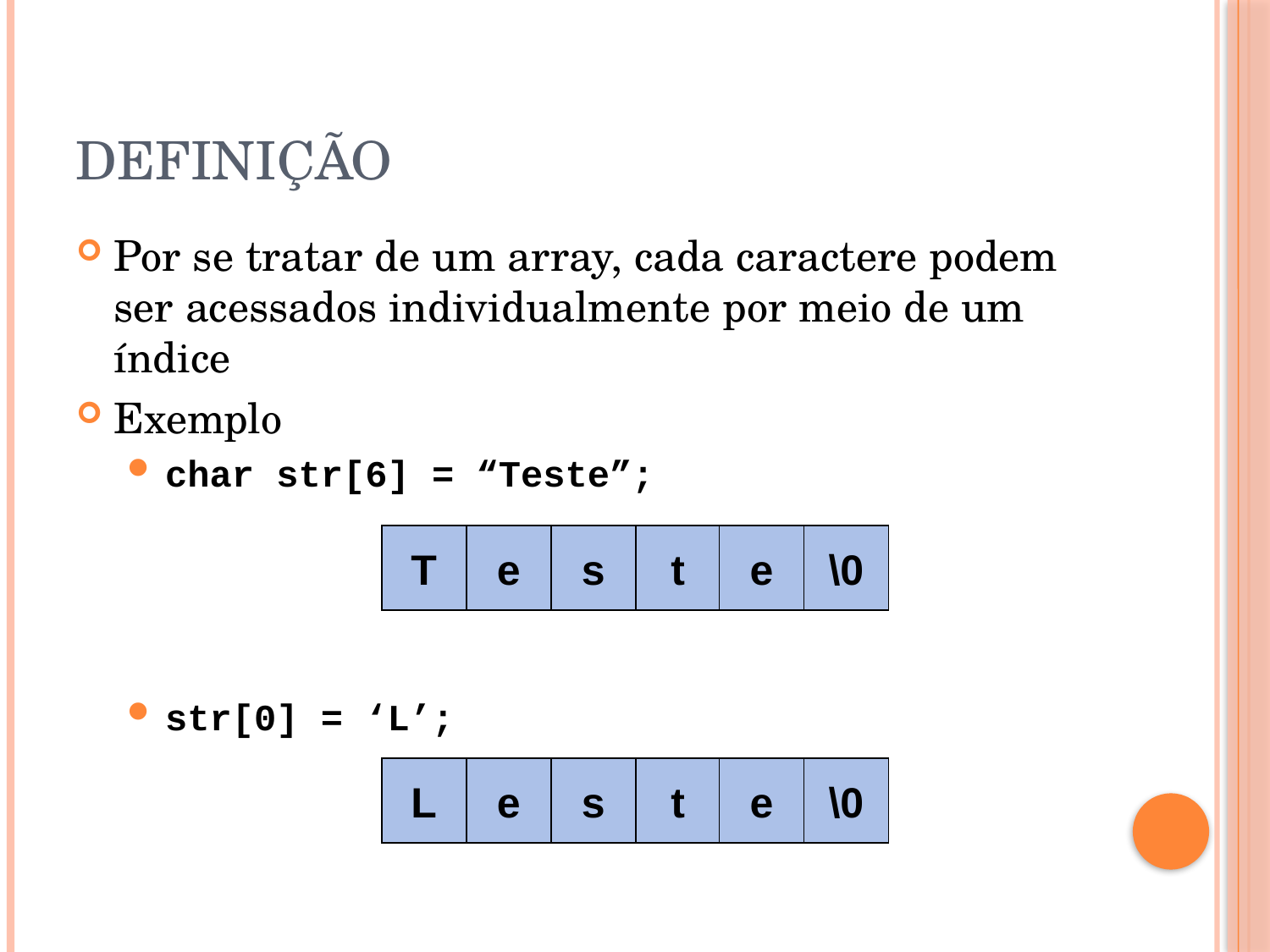

# Definição
Por se tratar de um array, cada caractere podem ser acessados individualmente por meio de um índice
Exemplo
char str[6] = “Teste”;

str[0] = ‘L’;

T

e

s

t

e

\0

L

e

s

t

e

\0